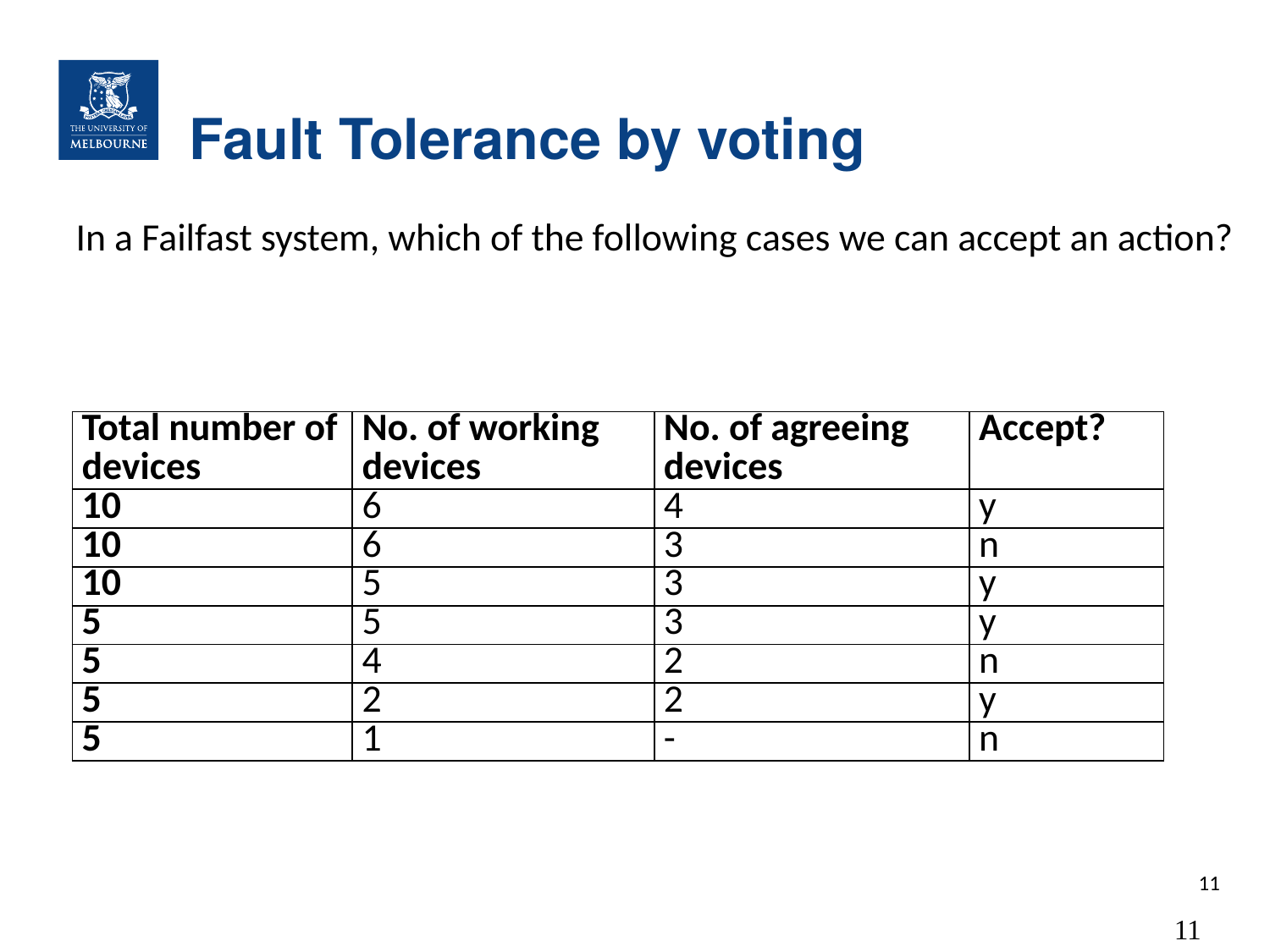

# Fault Tolerance by voting
In a Failfast system, which of the following cases we can accept an action?
| Total number of devices | No. of working devices | No. of agreeing devices | Accept? |
| --- | --- | --- | --- |
| 10 | 6 | 4 | y |
| 10 | 6 | 3 | n |
| 10 | 5 | 3 | y |
| 5 | 5 | 3 | y |
| 5 | 4 | 2 | n |
| 5 | 2 | 2 | y |
| 5 | 1 | - | n |
11